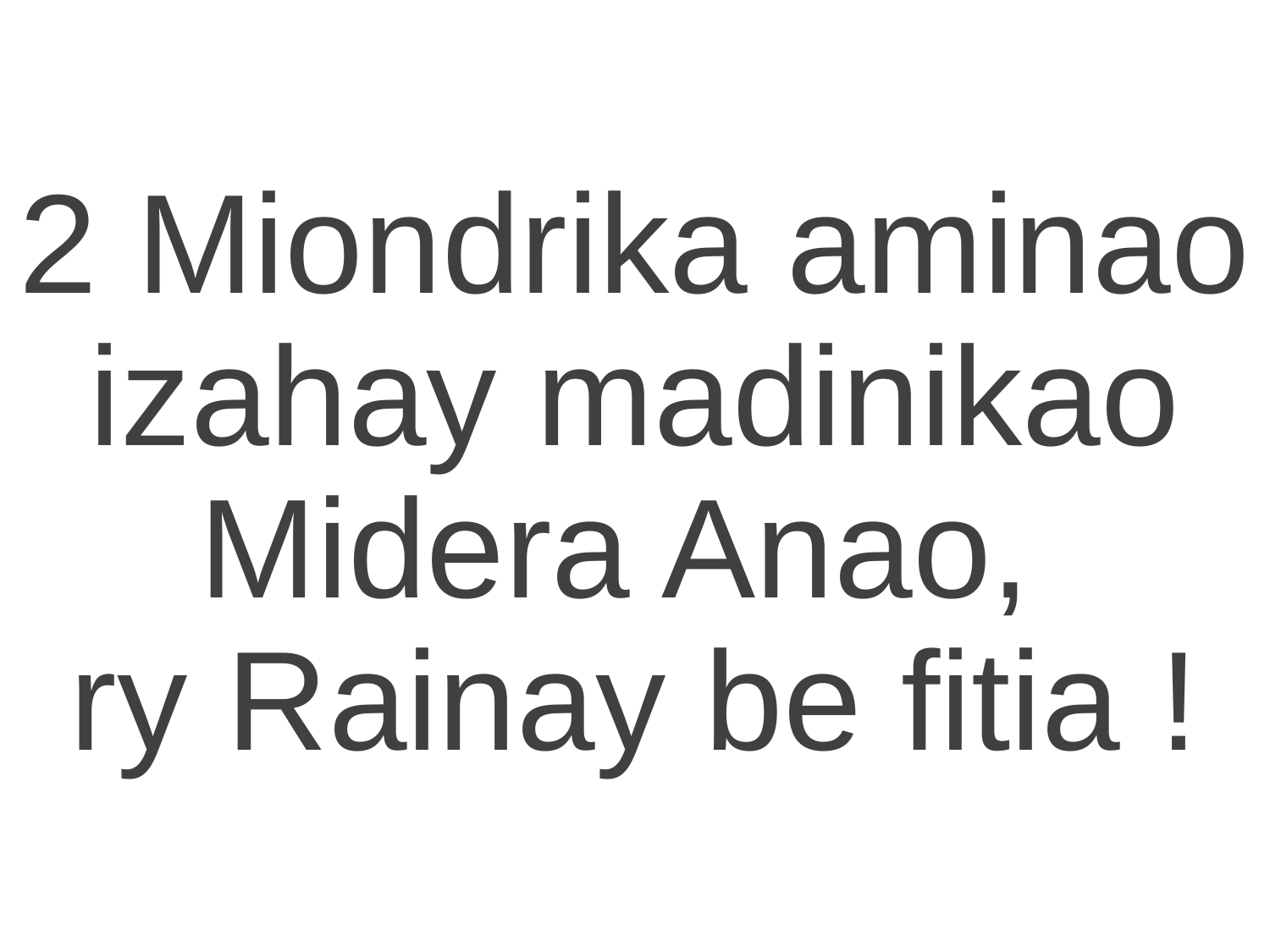

2 Miondrika aminao izahay madinikao
Midera Anao,
ry Rainay be fitia !